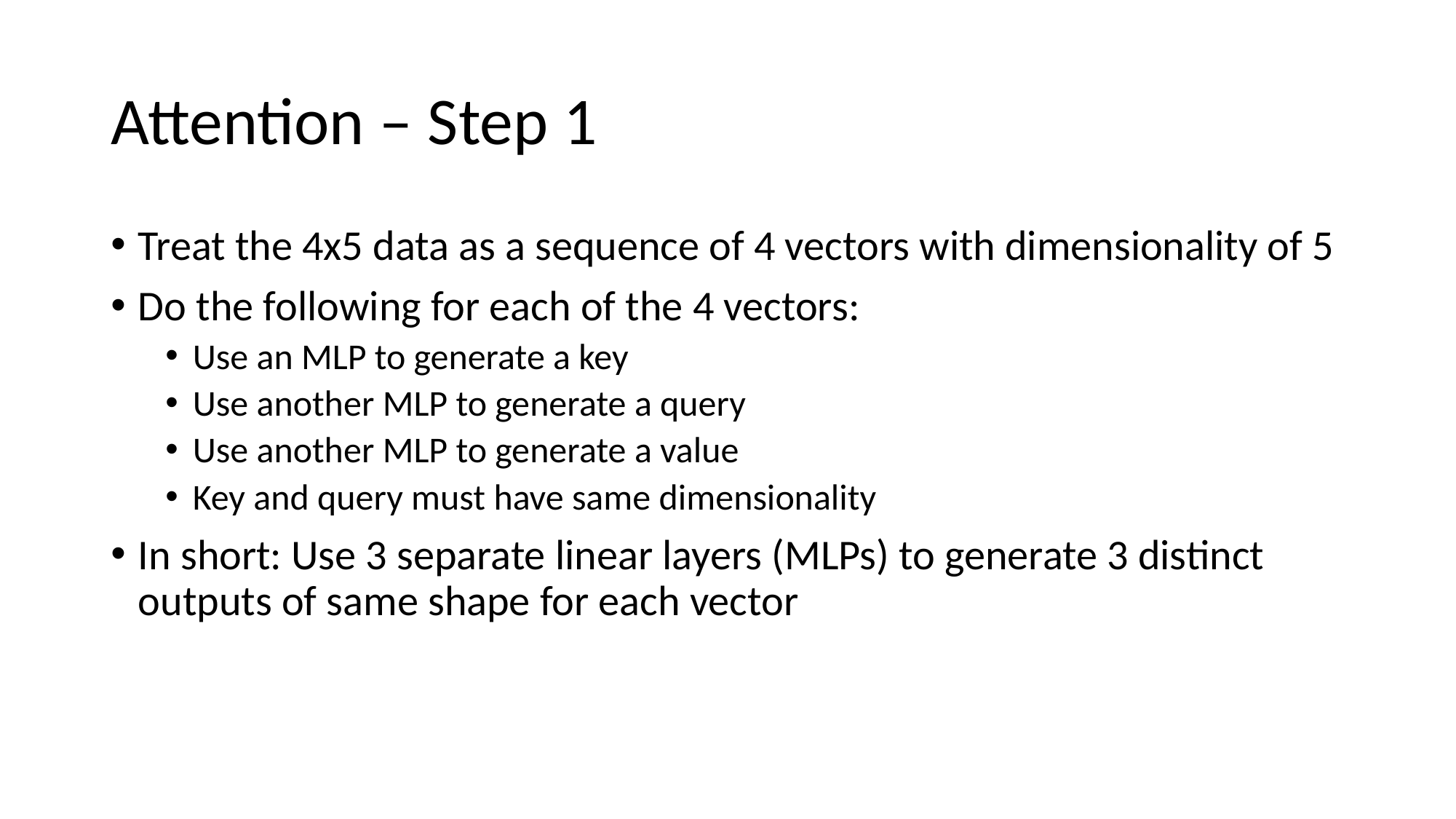

# Attention – Step 1
Treat the 4x5 data as a sequence of 4 vectors with dimensionality of 5
Do the following for each of the 4 vectors:
Use an MLP to generate a key
Use another MLP to generate a query
Use another MLP to generate a value
Key and query must have same dimensionality
In short: Use 3 separate linear layers (MLPs) to generate 3 distinct outputs of same shape for each vector